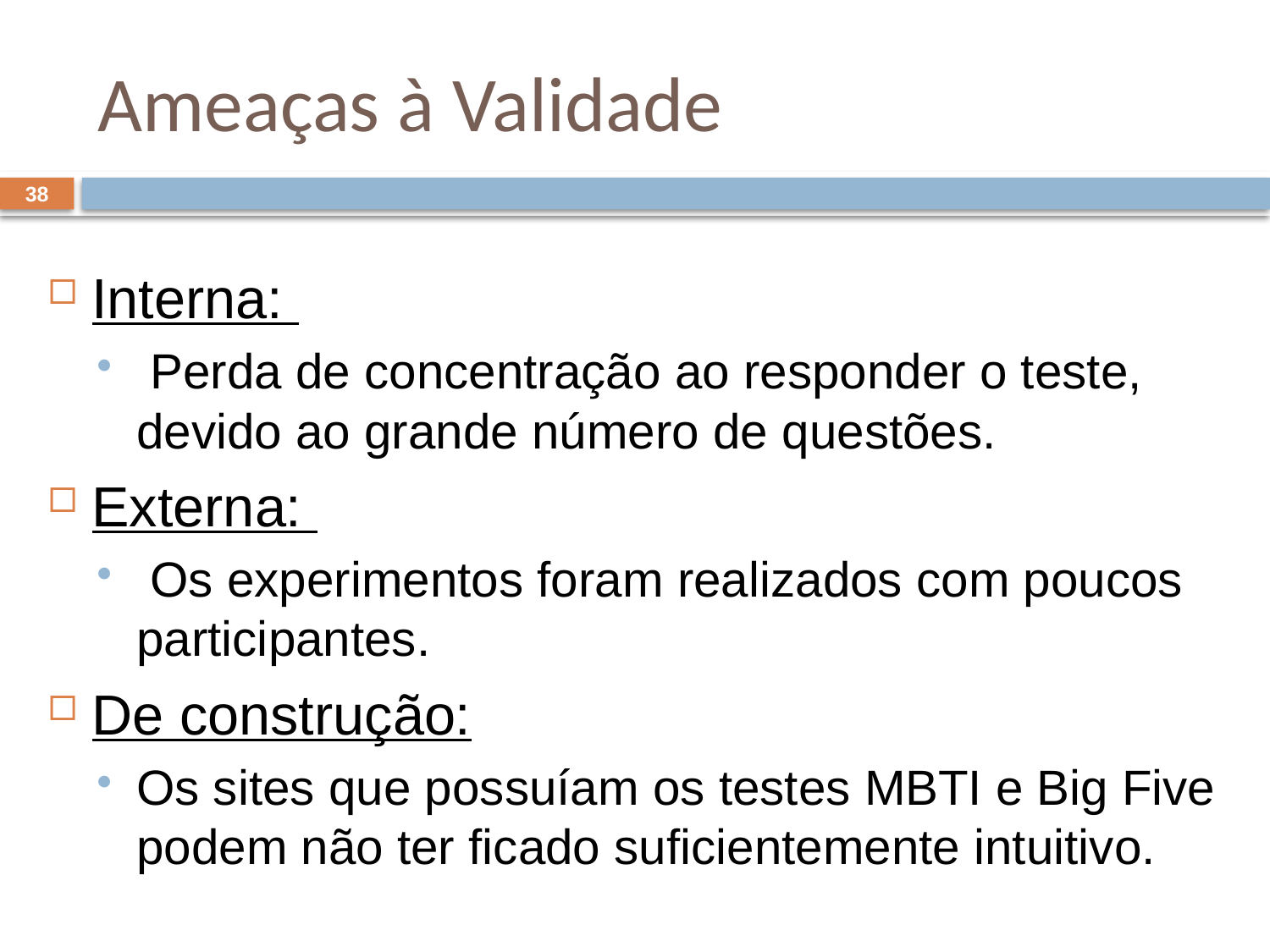

# Ameaças à Validade
38

Interna:
 Perda de concentração ao responder o teste, devido ao grande número de questões.
Externa:
 Os experimentos foram realizados com poucos participantes.
De construção:
Os sites que possuíam os testes MBTI e Big Five podem não ter ficado suficientemente intuitivo.